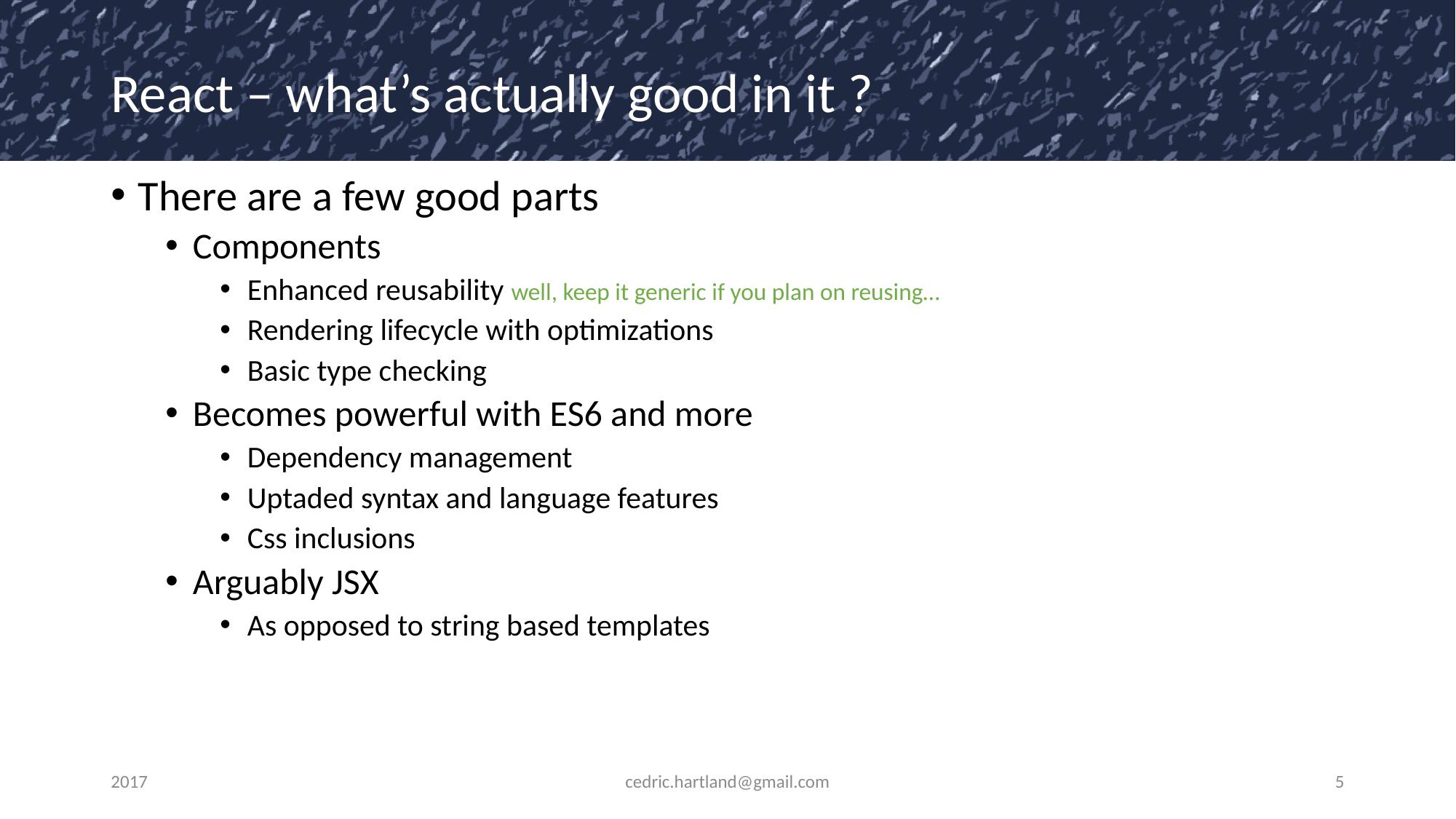

# React – what’s actually good in it ?
There are a few good parts
Components
Enhanced reusability well, keep it generic if you plan on reusing…
Rendering lifecycle with optimizations
Basic type checking
Becomes powerful with ES6 and more
Dependency management
Uptaded syntax and language features
Css inclusions
Arguably JSX
As opposed to string based templates
2017
cedric.hartland@gmail.com
5